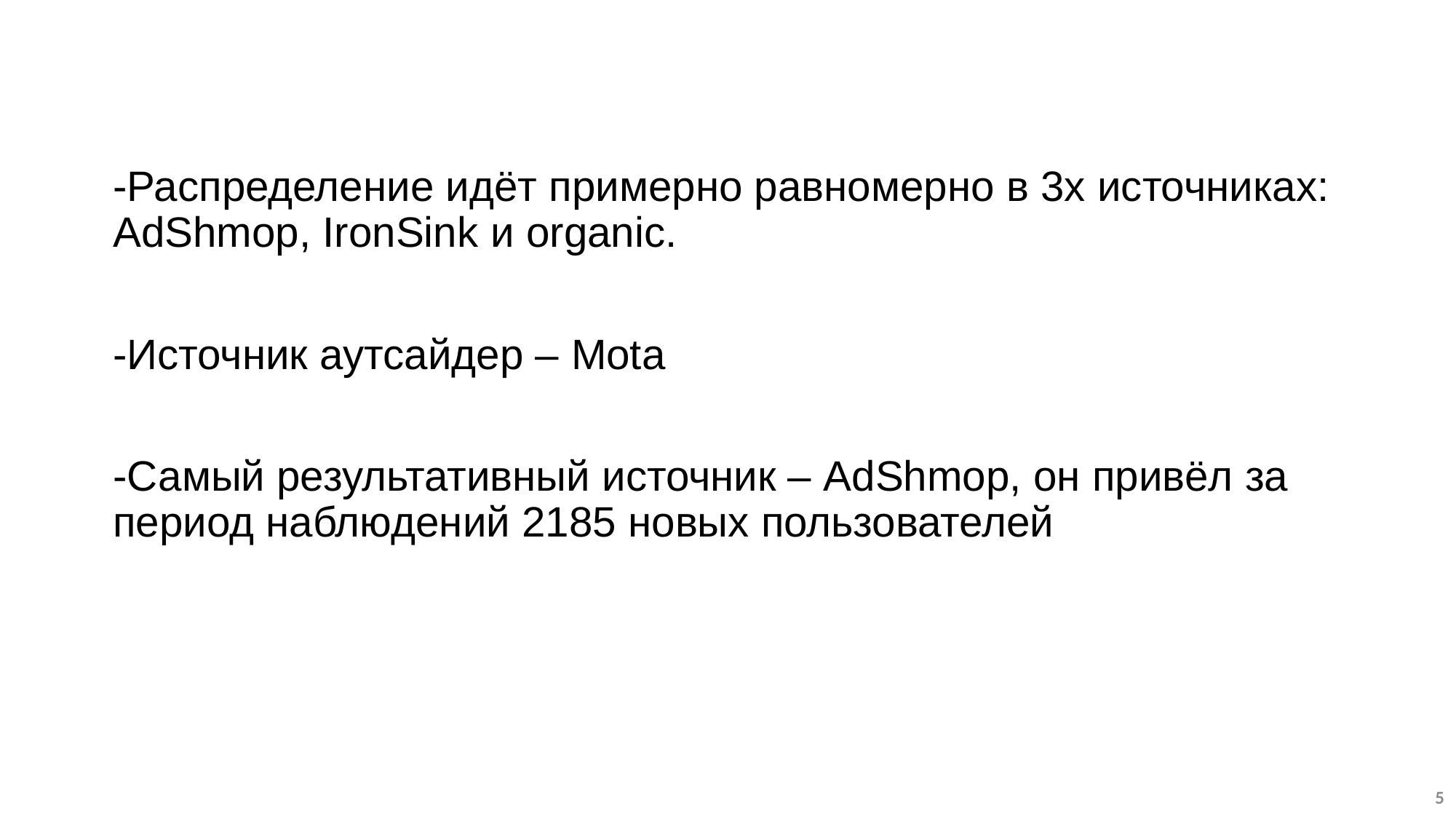

-Распределение идёт примерно равномерно в 3х источниках: AdShmop, IronSink и organic.

-Источник аутсайдер – Mota

-Самый результативный источник – AdShmop, он привёл за период наблюдений 2185 новых пользователей
5